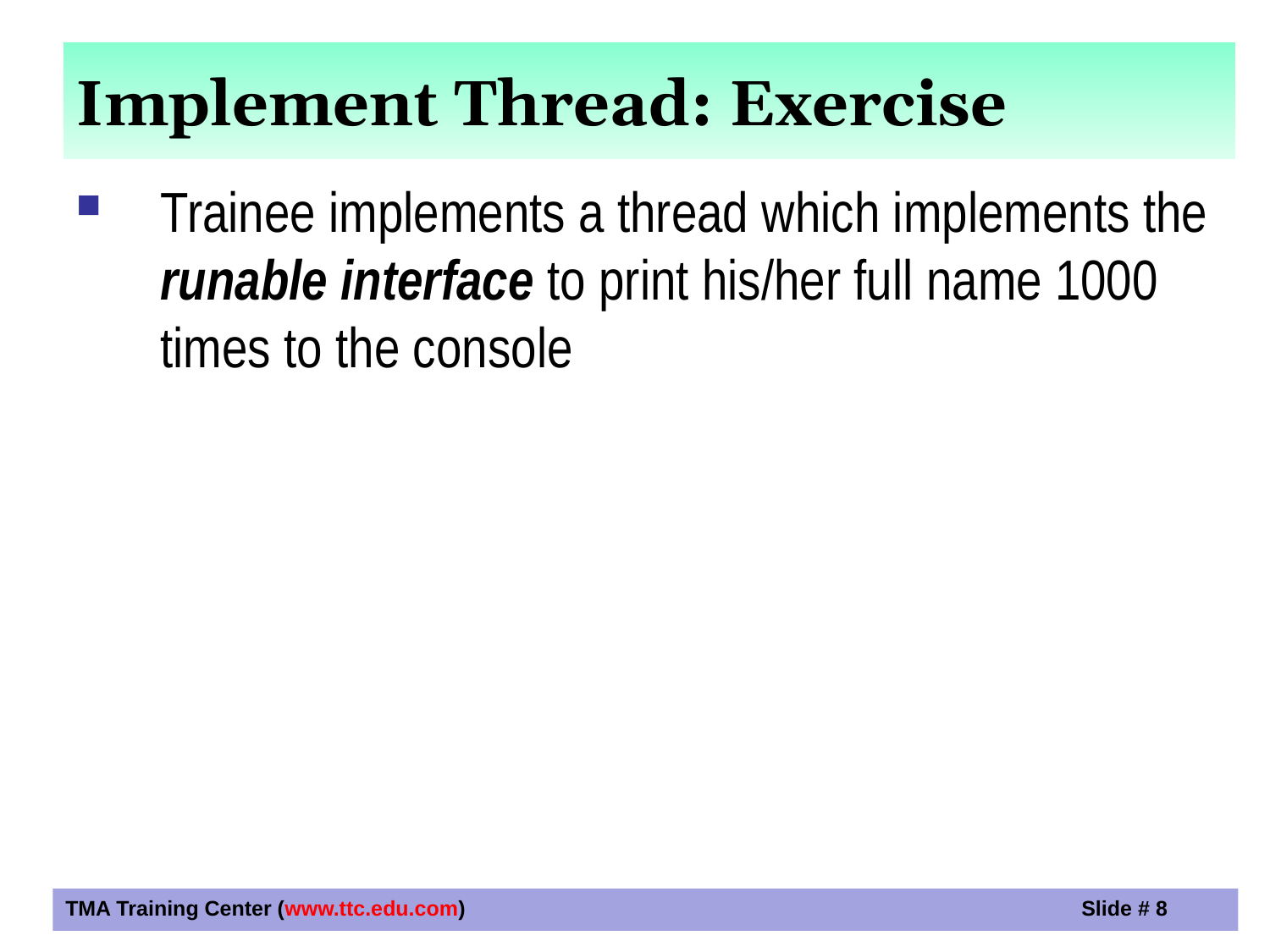

Implement Thread: Exercise
Trainee implements a thread which implements the runable interface to print his/her full name 1000 times to the console